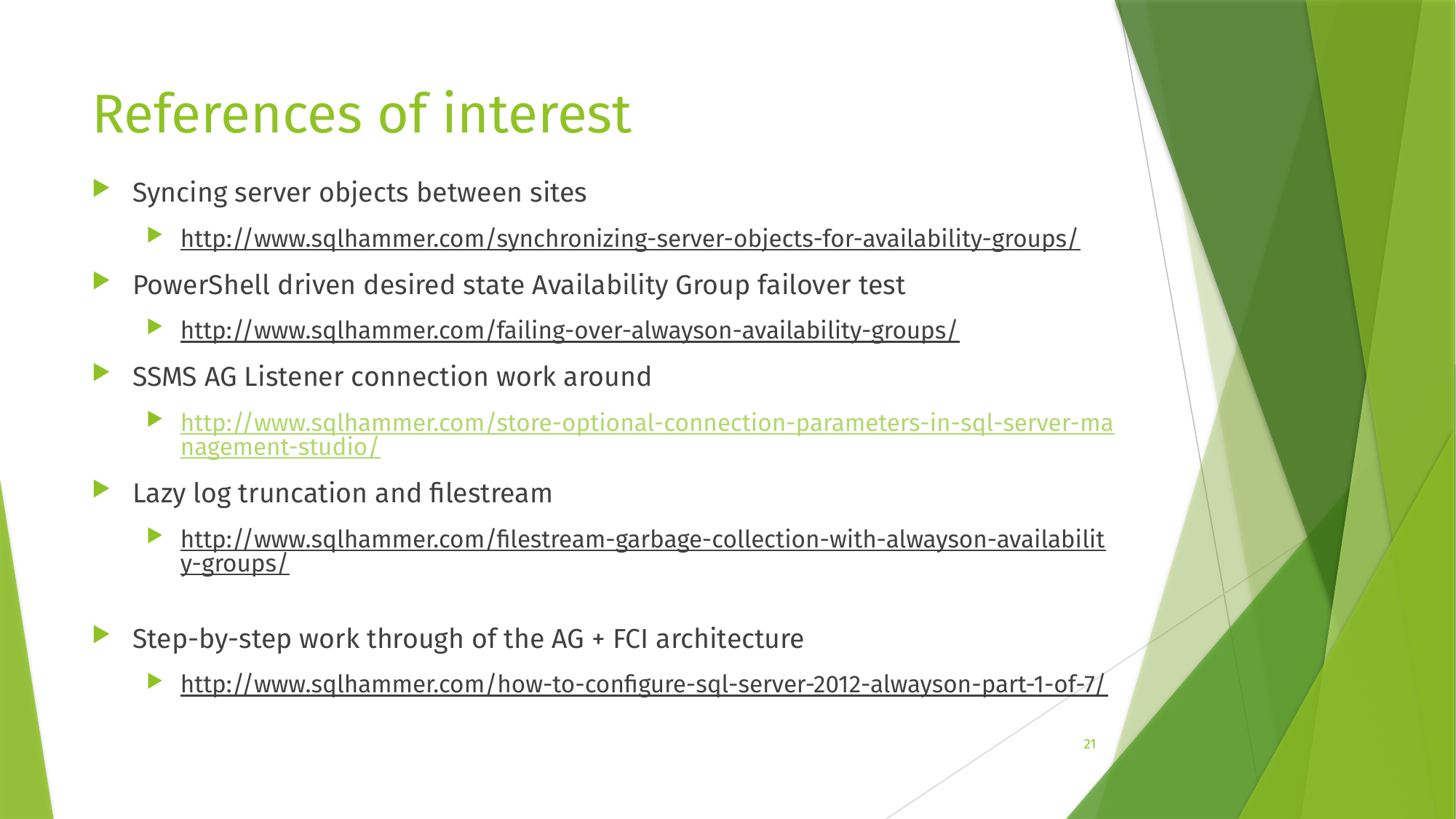

# References of interest
Syncing server objects between sites
http://www.sqlhammer.com/synchronizing-server-objects-for-availability-groups/
PowerShell driven desired state Availability Group failover test
http://www.sqlhammer.com/failing-over-alwayson-availability-groups/
SSMS AG Listener connection work around
http://www.sqlhammer.com/store-optional-connection-parameters-in-sql-server-management-studio/
Lazy log truncation and filestream
http://www.sqlhammer.com/filestream-garbage-collection-with-alwayson-availability-groups/
Step-by-step work through of the AG + FCI architecture
http://www.sqlhammer.com/how-to-configure-sql-server-2012-alwayson-part-1-of-7/
21